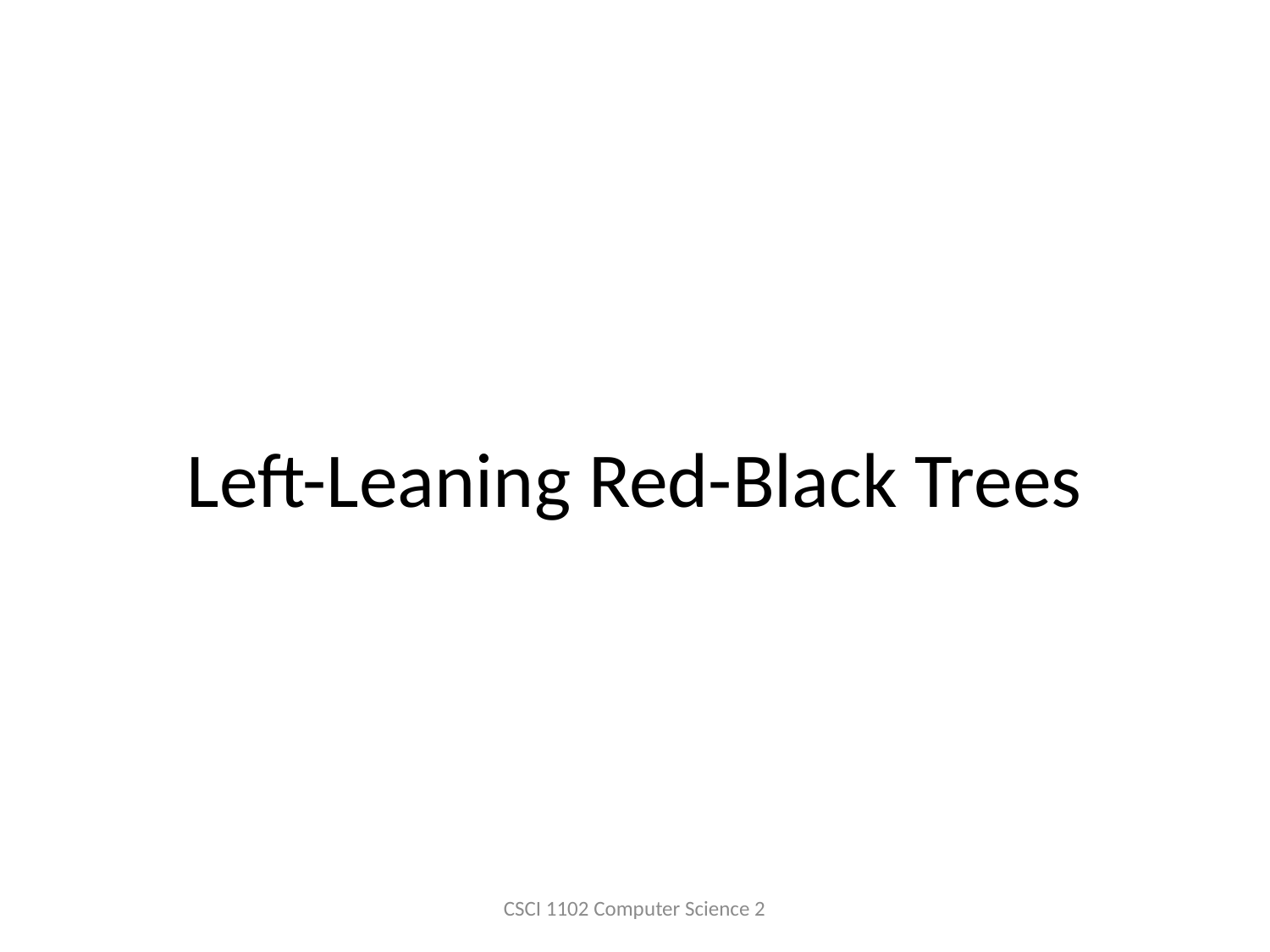

# Left-Leaning Red-Black Trees
CSCI 1102 Computer Science 2